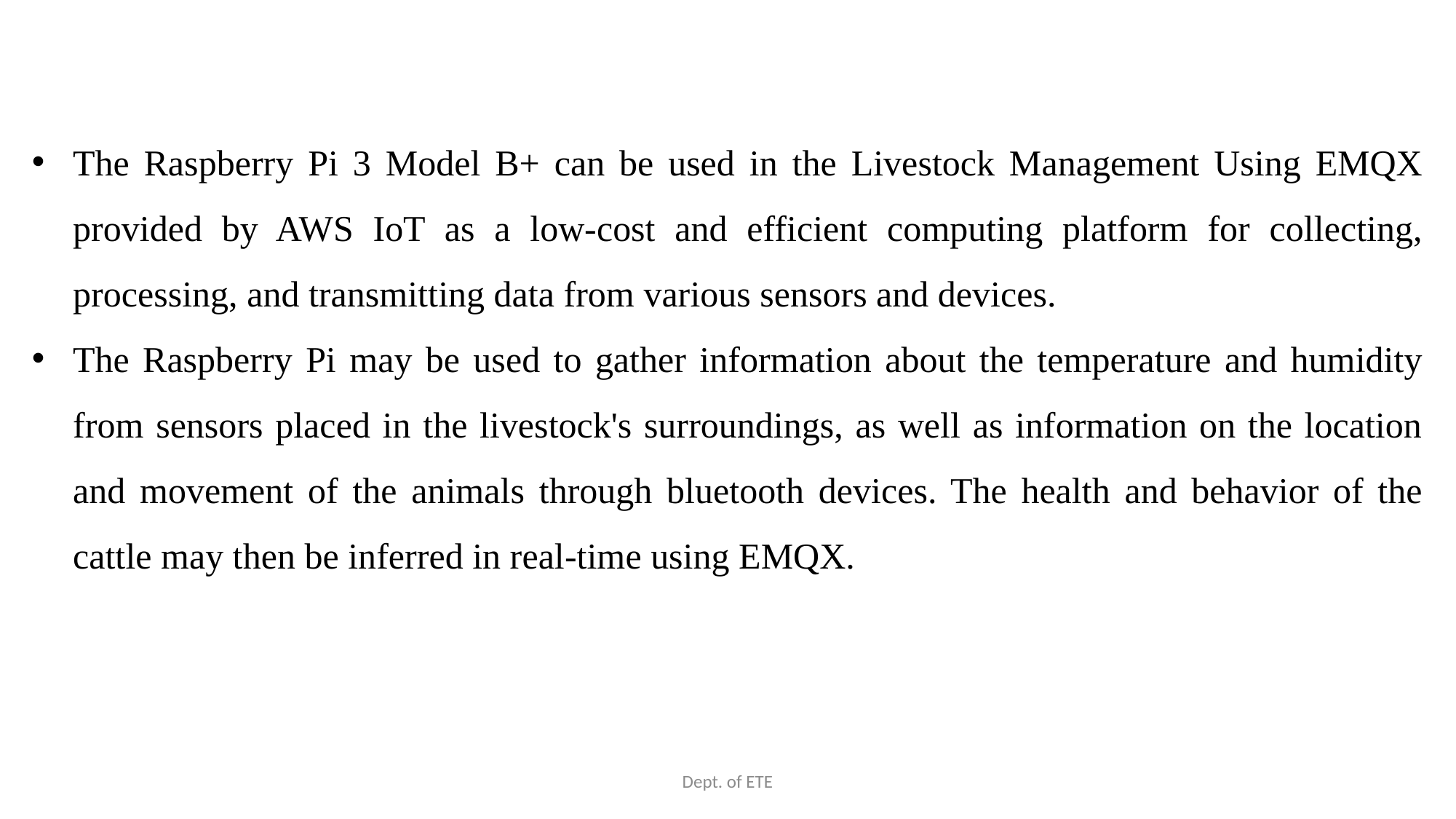

The Raspberry Pi 3 Model B+ can be used in the Livestock Management Using EMQX provided by AWS IoT as a low-cost and efficient computing platform for collecting, processing, and transmitting data from various sensors and devices.
The Raspberry Pi may be used to gather information about the temperature and humidity from sensors placed in the livestock's surroundings, as well as information on the location and movement of the animals through bluetooth devices. The health and behavior of the cattle may then be inferred in real-time using EMQX.

Dept. of ETE
11